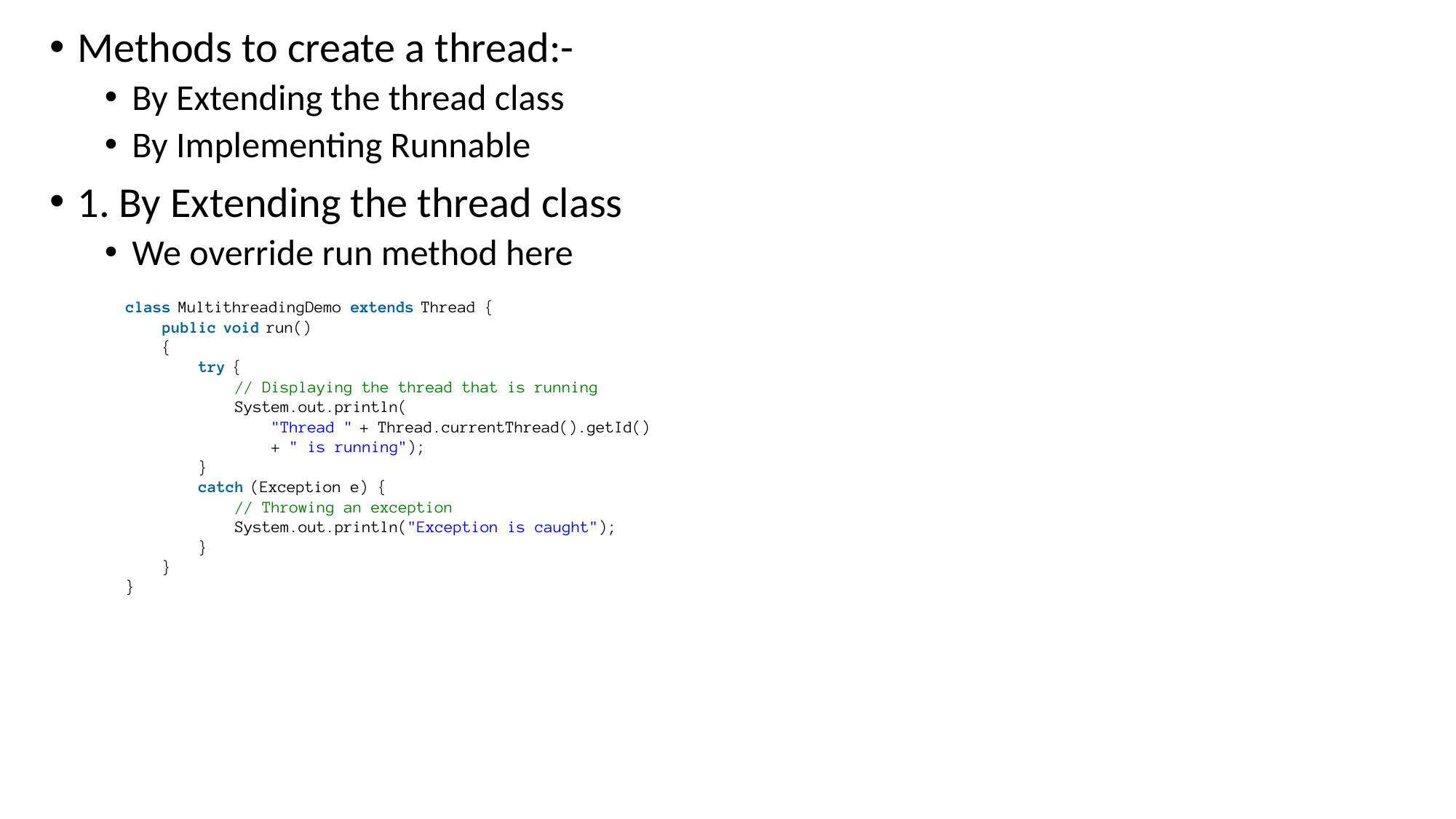

Methods to create a thread:-
By Extending the thread class
By Implementing Runnable
1. By Extending the thread class
We override run method here

class MultithreadingDemo extends Thread {
    public void run()
    {
        try {
            // Displaying the thread that is running
            System.out.println(
                "Thread " + Thread.currentThread().getId()
                + " is running");
        }
        catch (Exception e) {
            // Throwing an exception
            System.out.println("Exception is caught");
        }
    }
}